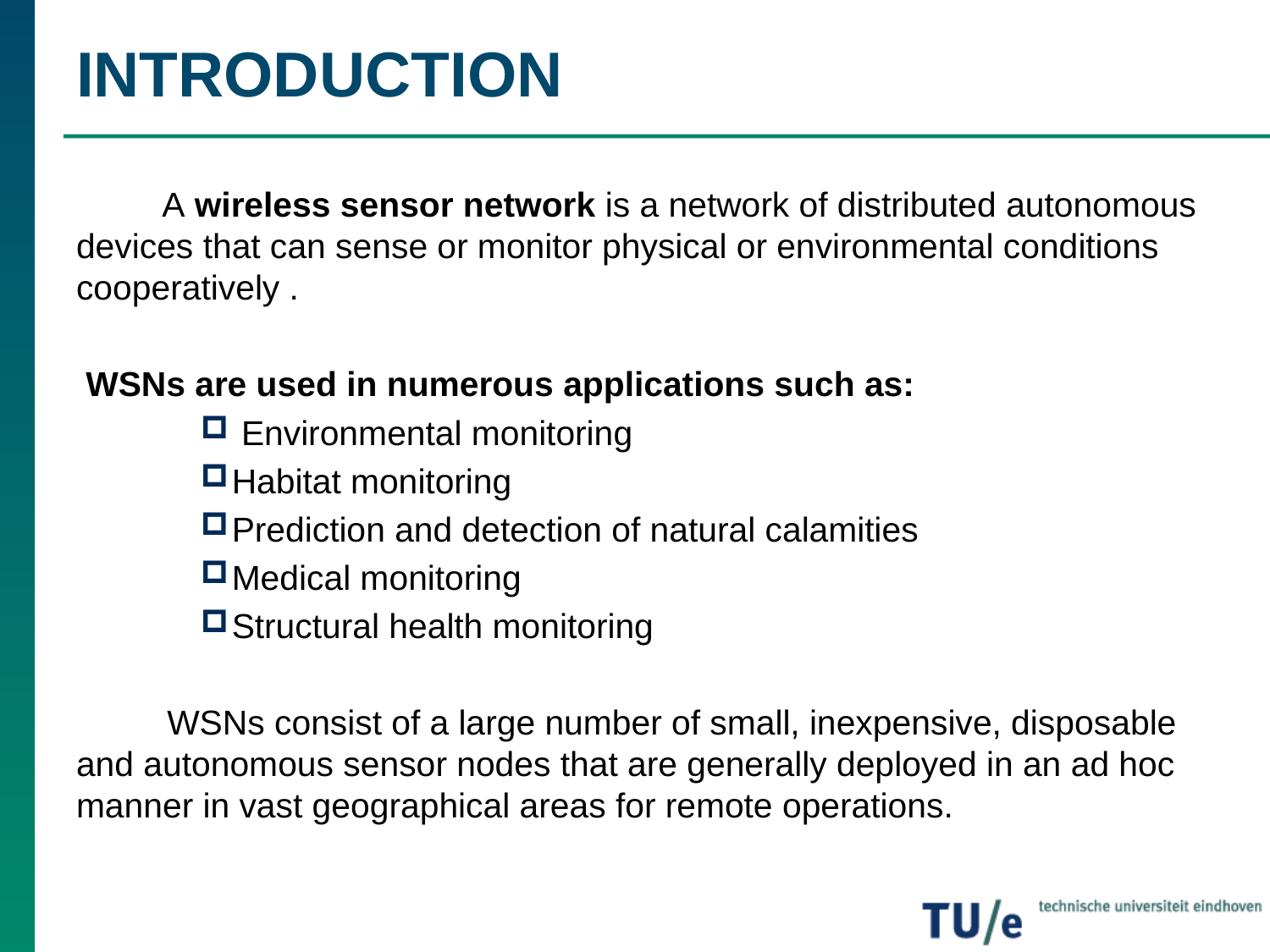

# INTRODUCTION
         A wireless sensor network is a network of distributed autonomous devices that can sense or monitor physical or environmental conditions cooperatively .

 WSNs are used in numerous applications such as:
 Environmental monitoring
Habitat monitoring
Prediction and detection of natural calamities
Medical monitoring
Structural health monitoring

   WSNs consist of a large number of small, inexpensive, disposable and autonomous sensor nodes that are generally deployed in an ad hoc manner in vast geographical areas for remote operations.